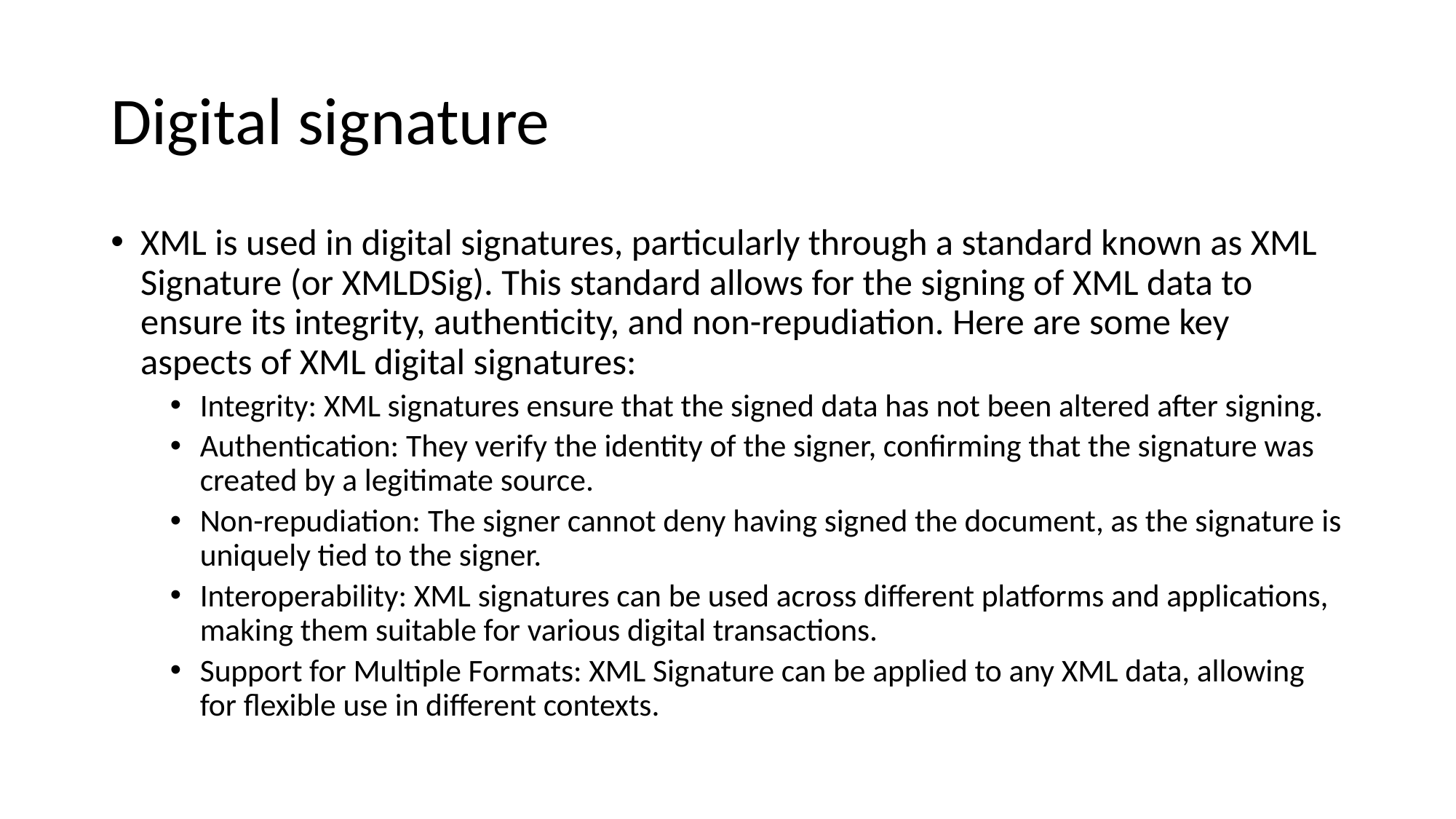

# Digital signature
XML is used in digital signatures, particularly through a standard known as XML Signature (or XMLDSig). This standard allows for the signing of XML data to ensure its integrity, authenticity, and non-repudiation. Here are some key aspects of XML digital signatures:
Integrity: XML signatures ensure that the signed data has not been altered after signing.
Authentication: They verify the identity of the signer, confirming that the signature was created by a legitimate source.
Non-repudiation: The signer cannot deny having signed the document, as the signature is uniquely tied to the signer.
Interoperability: XML signatures can be used across different platforms and applications, making them suitable for various digital transactions.
Support for Multiple Formats: XML Signature can be applied to any XML data, allowing for flexible use in different contexts.